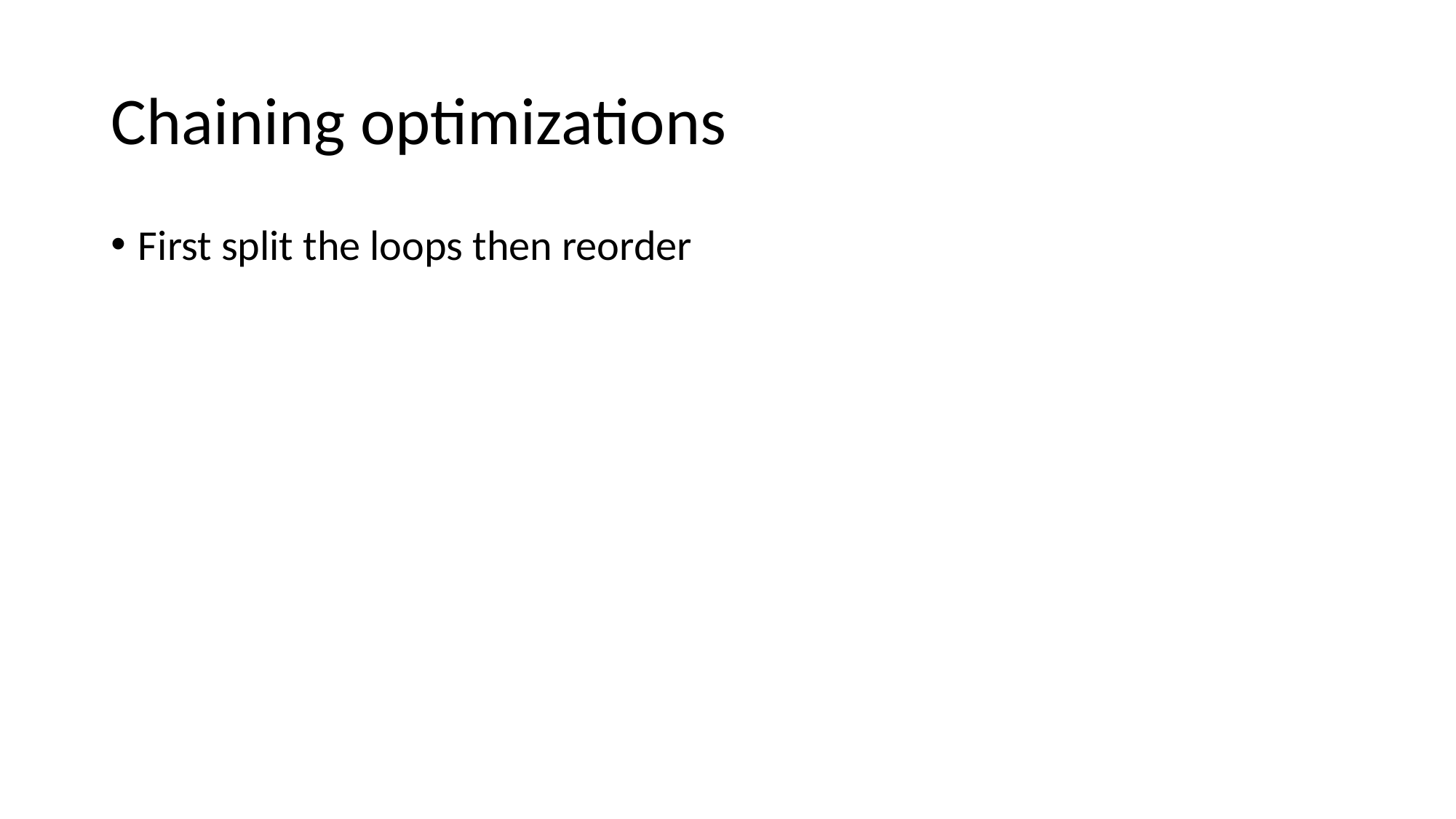

# Chaining optimizations
First split the loops then reorder